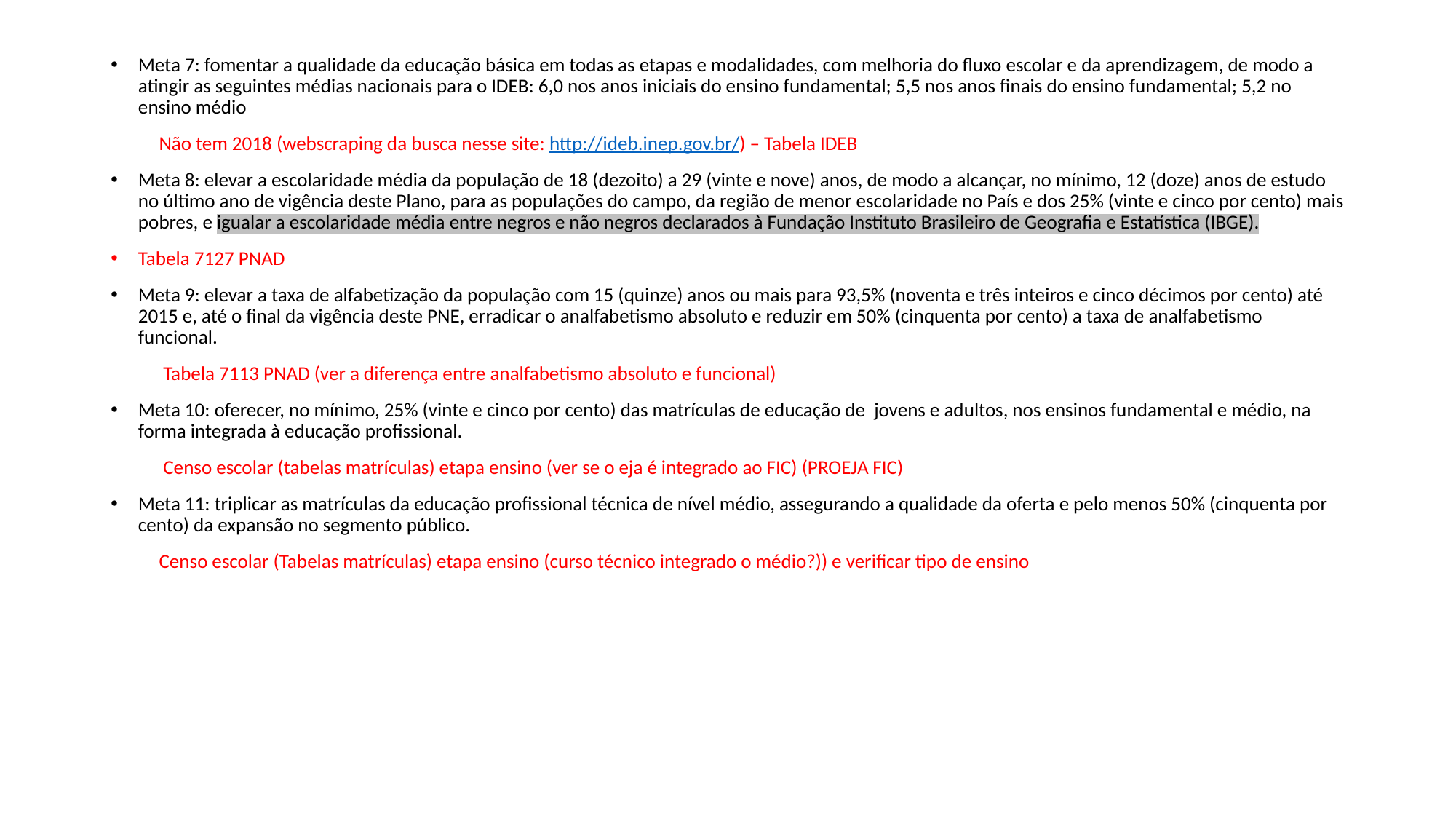

Meta 7: fomentar a qualidade da educação básica em todas as etapas e modalidades, com melhoria do fluxo escolar e da aprendizagem, de modo a atingir as seguintes médias nacionais para o IDEB: 6,0 nos anos iniciais do ensino fundamental; 5,5 nos anos finais do ensino fundamental; 5,2 no ensino médio
           Não tem 2018 (webscraping da busca nesse site: http://ideb.inep.gov.br/) – Tabela IDEB
Meta 8: elevar a escolaridade média da população de 18 (dezoito) a 29 (vinte e nove) anos, de modo a alcançar, no mínimo, 12 (doze) anos de estudo no último ano de vigência deste Plano, para as populações do campo, da região de menor escolaridade no País e dos 25% (vinte e cinco por cento) mais pobres, e igualar a escolaridade média entre negros e não negros declarados à Fundação Instituto Brasileiro de Geografia e Estatística (IBGE).
Tabela 7127 PNAD
Meta 9: elevar a taxa de alfabetização da população com 15 (quinze) anos ou mais para 93,5% (noventa e três inteiros e cinco décimos por cento) até 2015 e, até o final da vigência deste PNE, erradicar o analfabetismo absoluto e reduzir em 50% (cinquenta por cento) a taxa de analfabetismo funcional.
            Tabela 7113 PNAD (ver a diferença entre analfabetismo absoluto e funcional)
Meta 10: oferecer, no mínimo, 25% (vinte e cinco por cento) das matrículas de educação de  jovens e adultos, nos ensinos fundamental e médio, na forma integrada à educação profissional.
            Censo escolar (tabelas matrículas) etapa ensino (ver se o eja é integrado ao FIC) (PROEJA FIC)
Meta 11: triplicar as matrículas da educação profissional técnica de nível médio, assegurando a qualidade da oferta e pelo menos 50% (cinquenta por cento) da expansão no segmento público.
           Censo escolar (Tabelas matrículas) etapa ensino (curso técnico integrado o médio?)) e verificar tipo de ensino